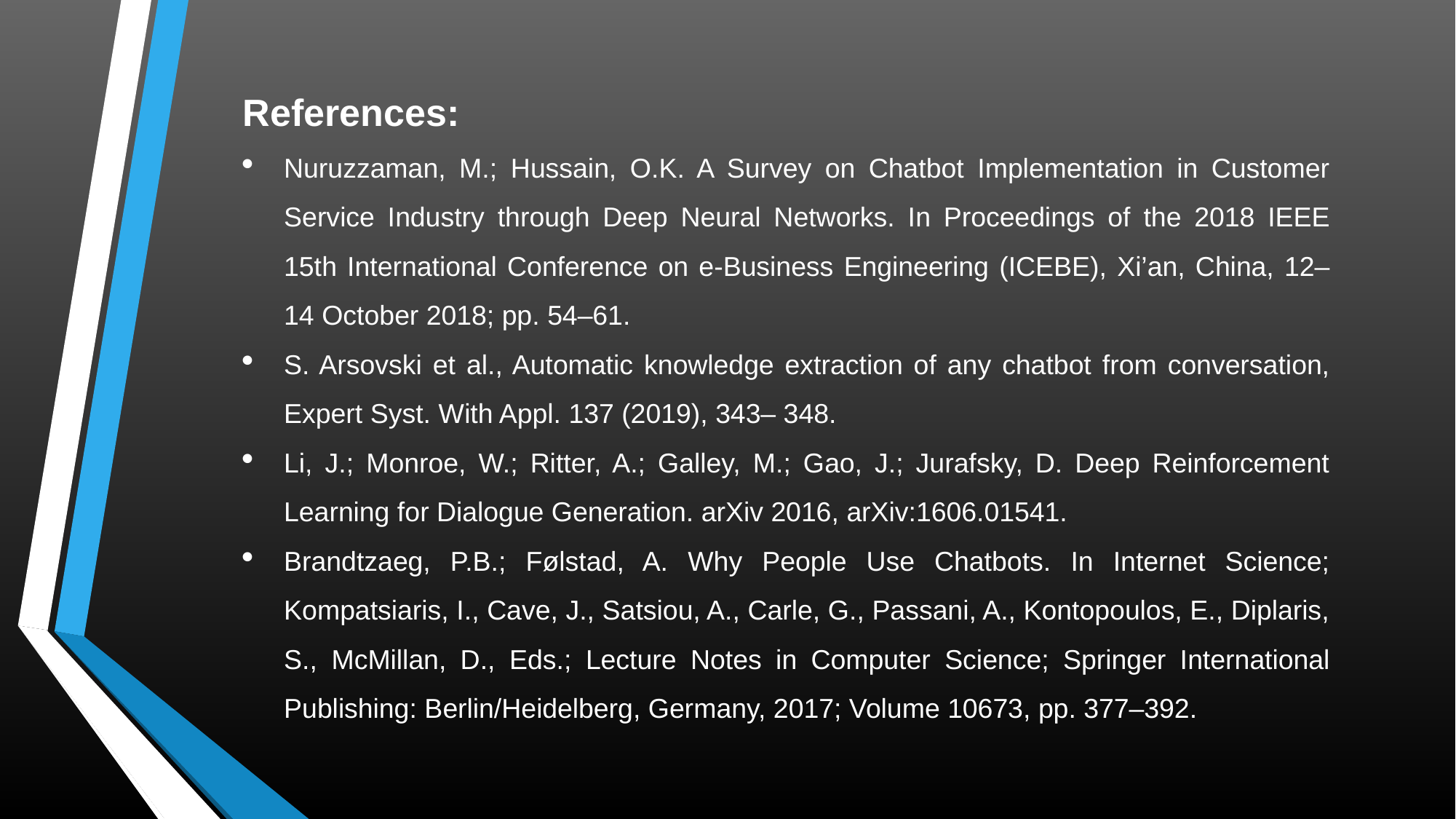

References:
Nuruzzaman, M.; Hussain, O.K. A Survey on Chatbot Implementation in Customer Service Industry through Deep Neural Networks. In Proceedings of the 2018 IEEE 15th International Conference on e-Business Engineering (ICEBE), Xi’an, China, 12–14 October 2018; pp. 54–61.
S. Arsovski et al., Automatic knowledge extraction of any chatbot from conversation, Expert Syst. With Appl. 137 (2019), 343– 348.
Li, J.; Monroe, W.; Ritter, A.; Galley, M.; Gao, J.; Jurafsky, D. Deep Reinforcement Learning for Dialogue Generation. arXiv 2016, arXiv:1606.01541.
Brandtzaeg, P.B.; Følstad, A. Why People Use Chatbots. In Internet Science; Kompatsiaris, I., Cave, J., Satsiou, A., Carle, G., Passani, A., Kontopoulos, E., Diplaris, S., McMillan, D., Eds.; Lecture Notes in Computer Science; Springer International Publishing: Berlin/Heidelberg, Germany, 2017; Volume 10673, pp. 377–392.